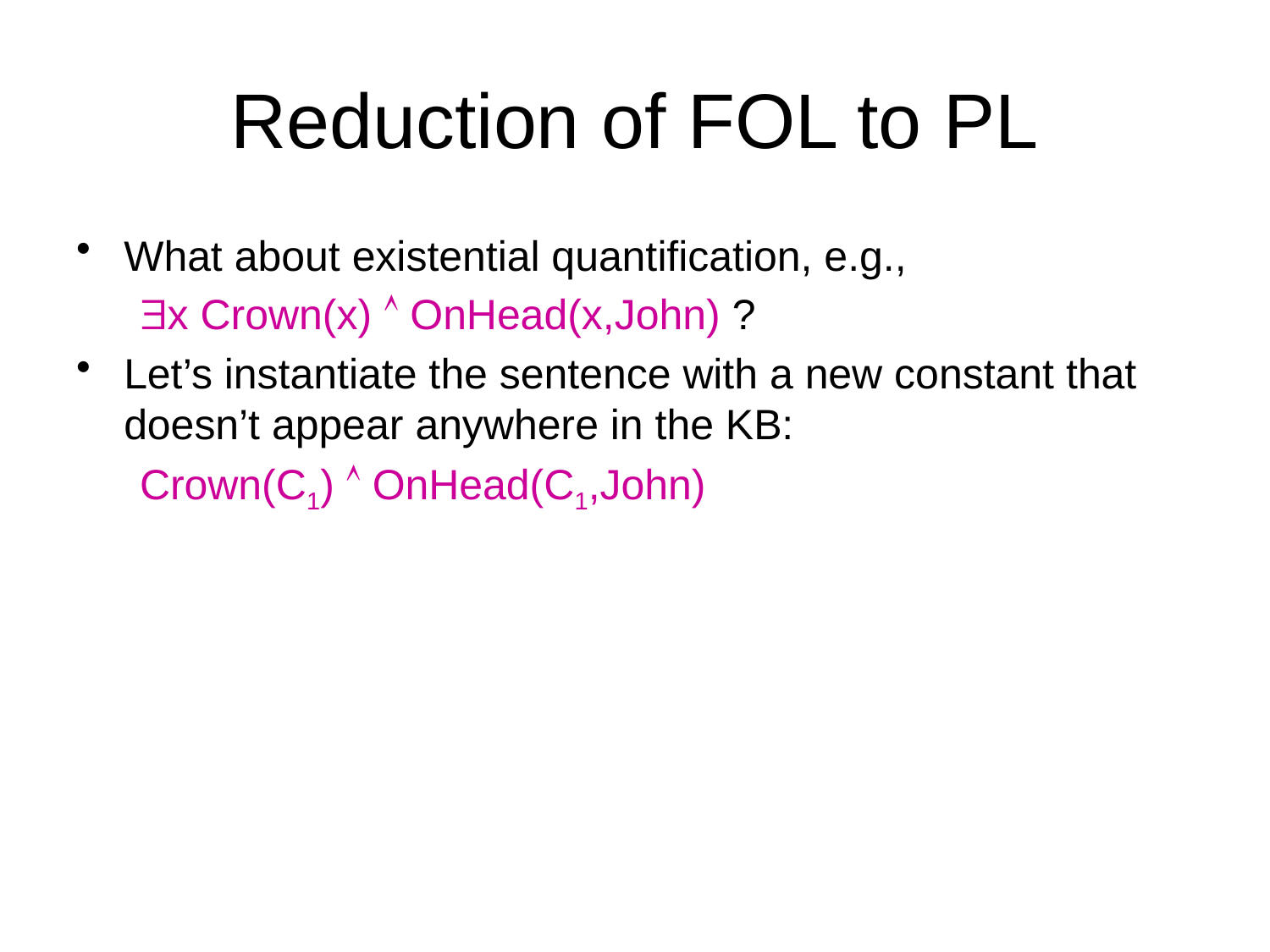

# Reduction of FOL to PL
What about existential quantification, e.g.,
∃x Crown(x) ∧ OnHead(x,John) ?
Let’s instantiate the sentence with a new constant that doesn’t appear anywhere in the KB:
Crown(C1) ∧ OnHead(C1,John)